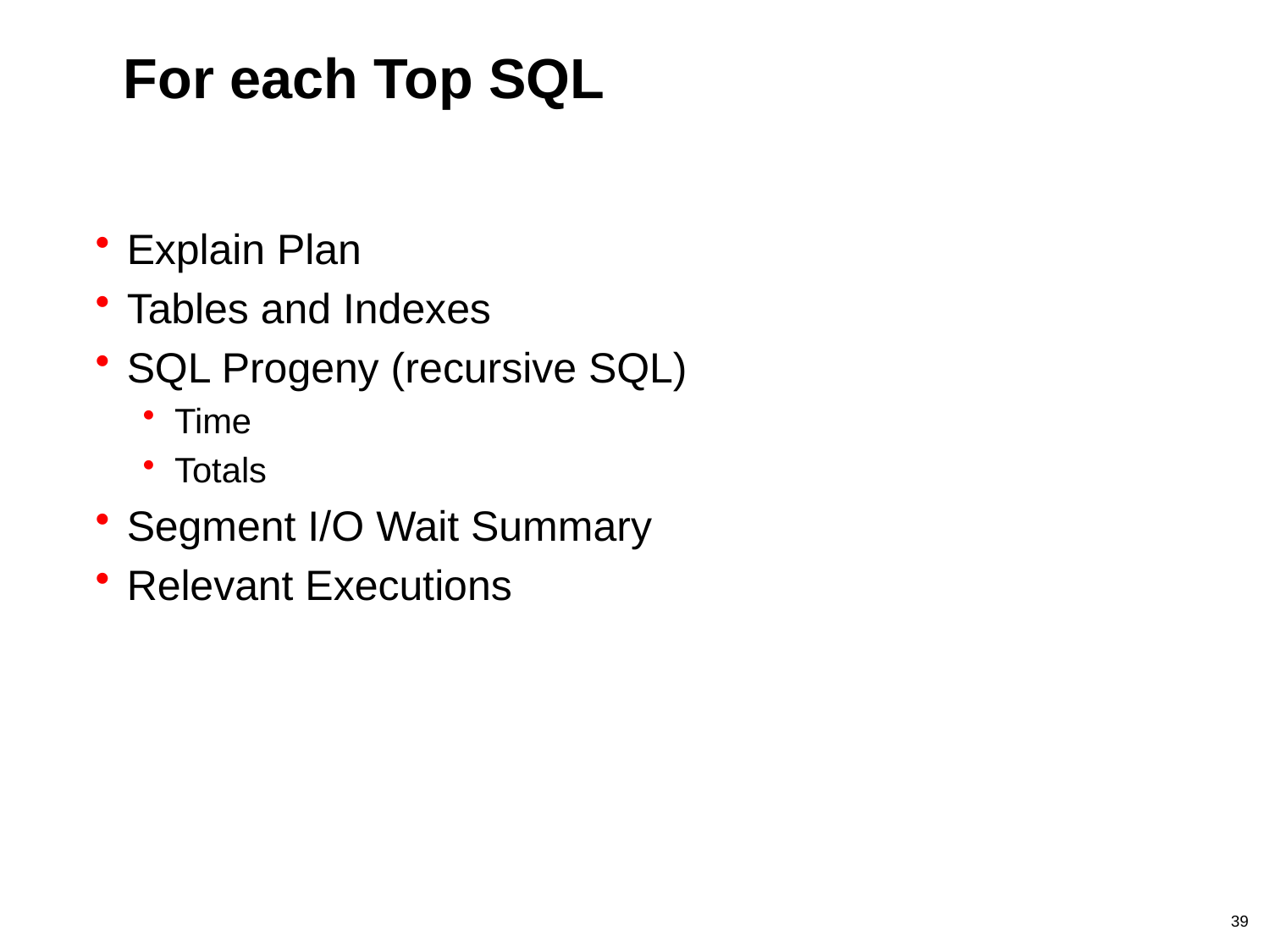

# For each Top SQL
Explain Plan
Tables and Indexes
SQL Progeny (recursive SQL)
Time
Totals
Segment I/O Wait Summary
Relevant Executions

39